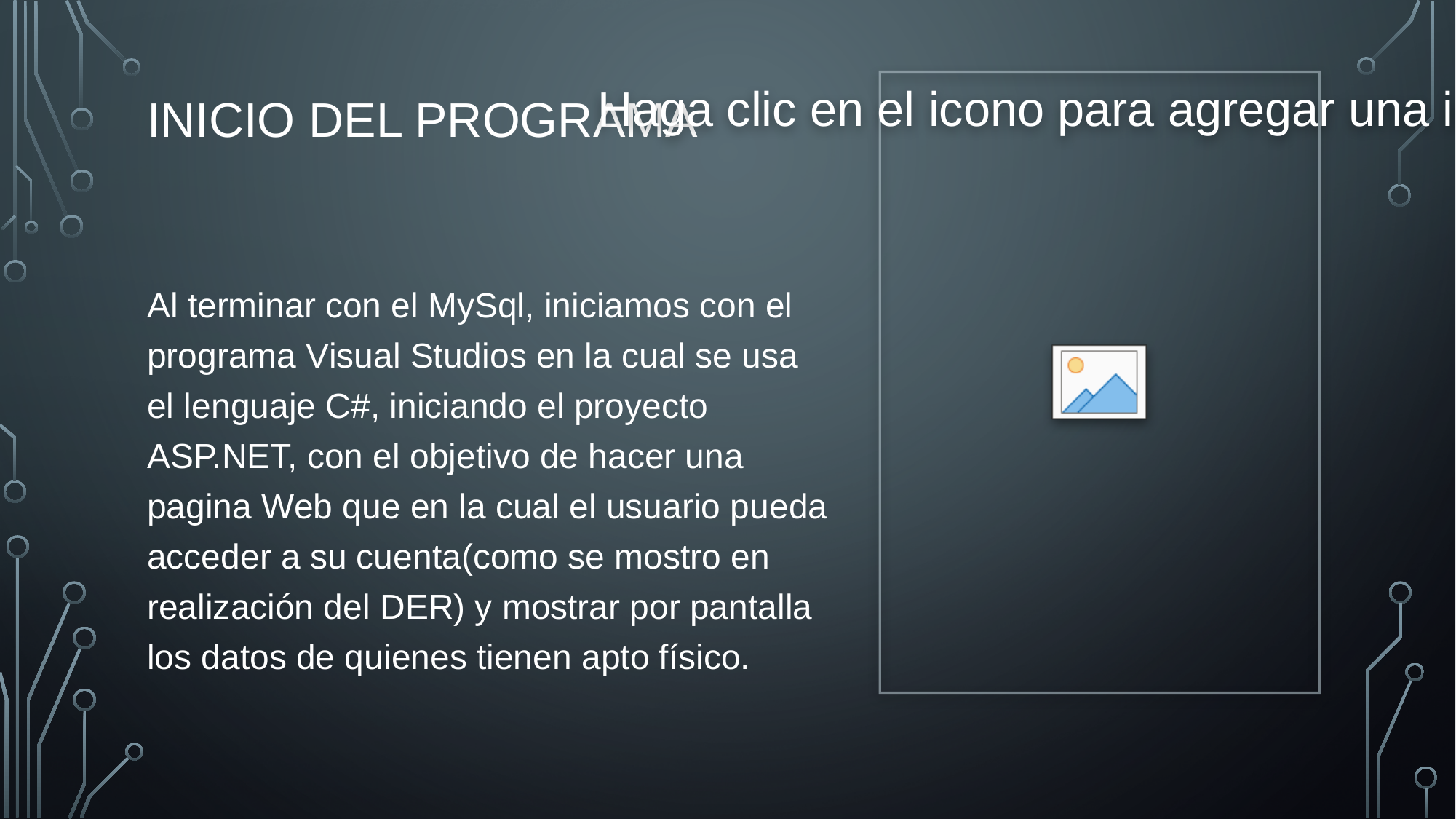

# Inicio del programa

Al terminar con el MySql, iniciamos con el programa Visual Studios en la cual se usa el lenguaje C#, iniciando el proyecto ASP.NET, con el objetivo de hacer una pagina Web que en la cual el usuario pueda acceder a su cuenta(como se mostro en realización del DER) y mostrar por pantalla los datos de quienes tienen apto físico.